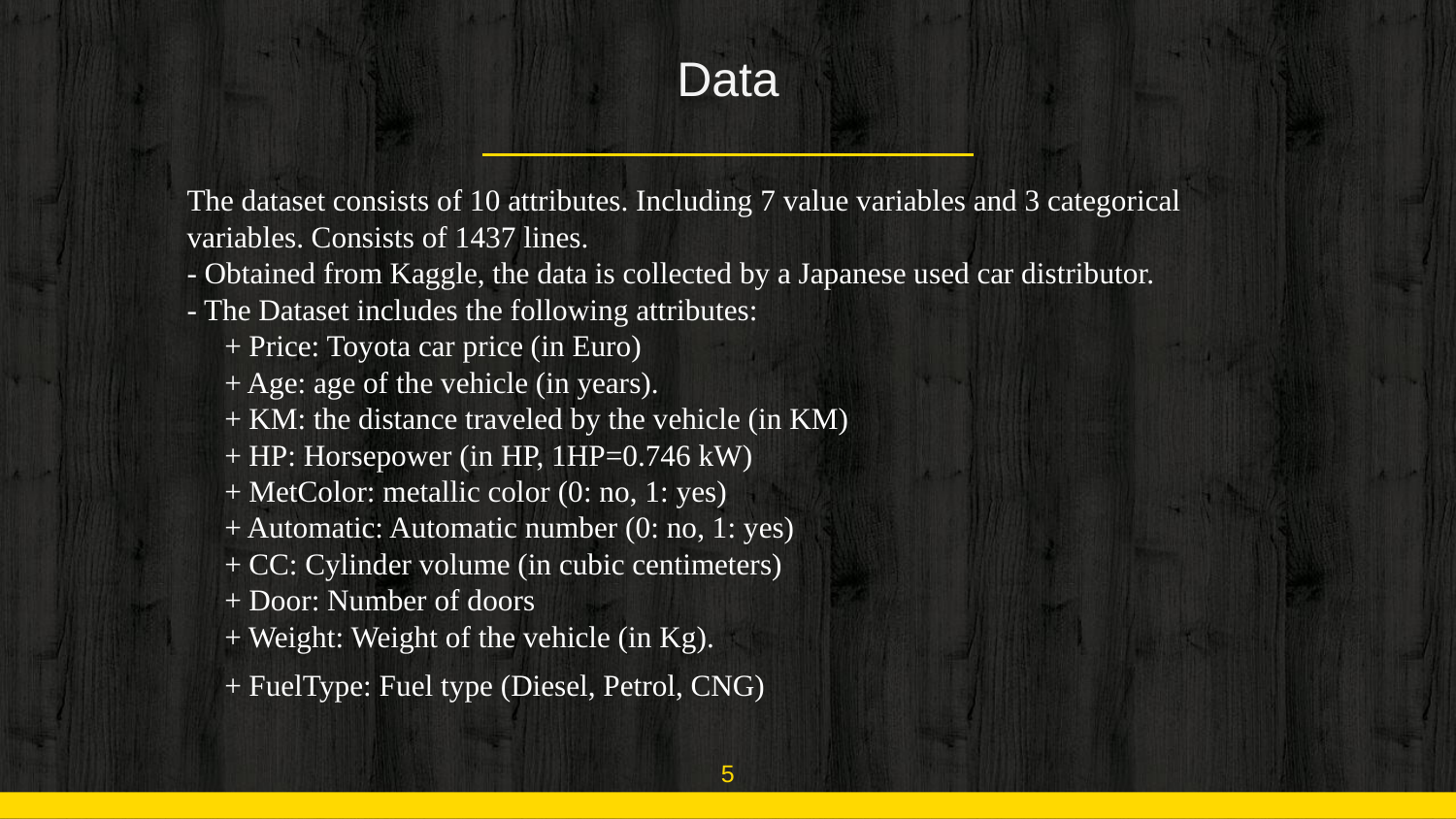

# Data
The dataset consists of 10 attributes. Including 7 value variables and 3 categorical variables. Consists of 1437 lines.
- Obtained from Kaggle, the data is collected by a Japanese used car distributor.
- The Dataset includes the following attributes:
     + Price: Toyota car price (in Euro)
     + Age: age of the vehicle (in years).
     + KM: the distance traveled by the vehicle (in KM)
     + HP: Horsepower (in HP, 1HP=0.746 kW)
     + MetColor: metallic color (0: no, 1: yes)
     + Automatic: Automatic number (0: no, 1: yes)
     + CC: Cylinder volume (in cubic centimeters)
     + Door: Number of doors
     + Weight: Weight of the vehicle (in Kg).
     + FuelType: Fuel type (Diesel, Petrol, CNG)

5